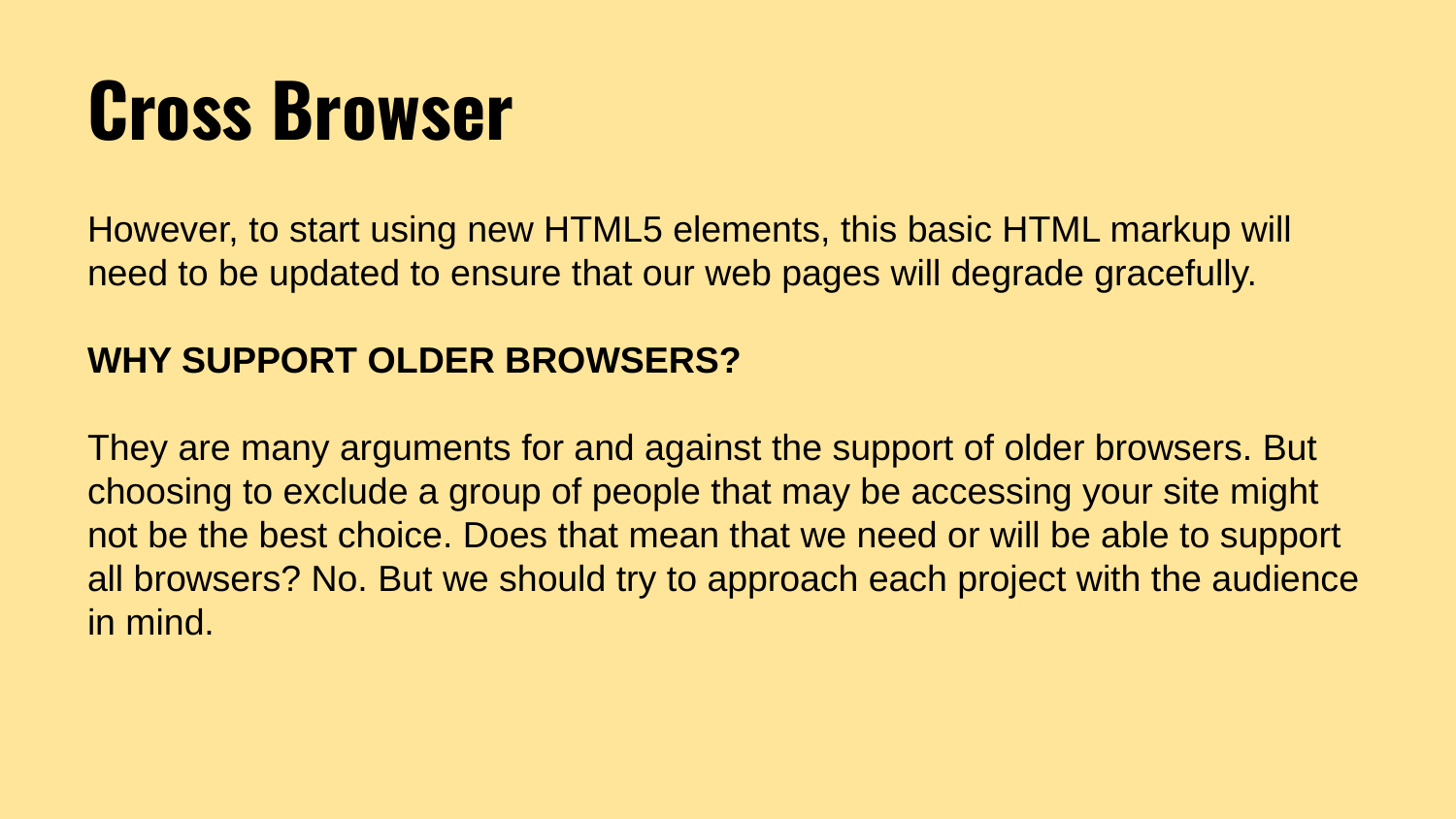

# Cross Browser
However, to start using new HTML5 elements, this basic HTML markup will need to be updated to ensure that our web pages will degrade gracefully.

WHY SUPPORT OLDER BROWSERS?

They are many arguments for and against the support of older browsers. But choosing to exclude a group of people that may be accessing your site might not be the best choice. Does that mean that we need or will be able to support all browsers? No. But we should try to approach each project with the audience in mind.